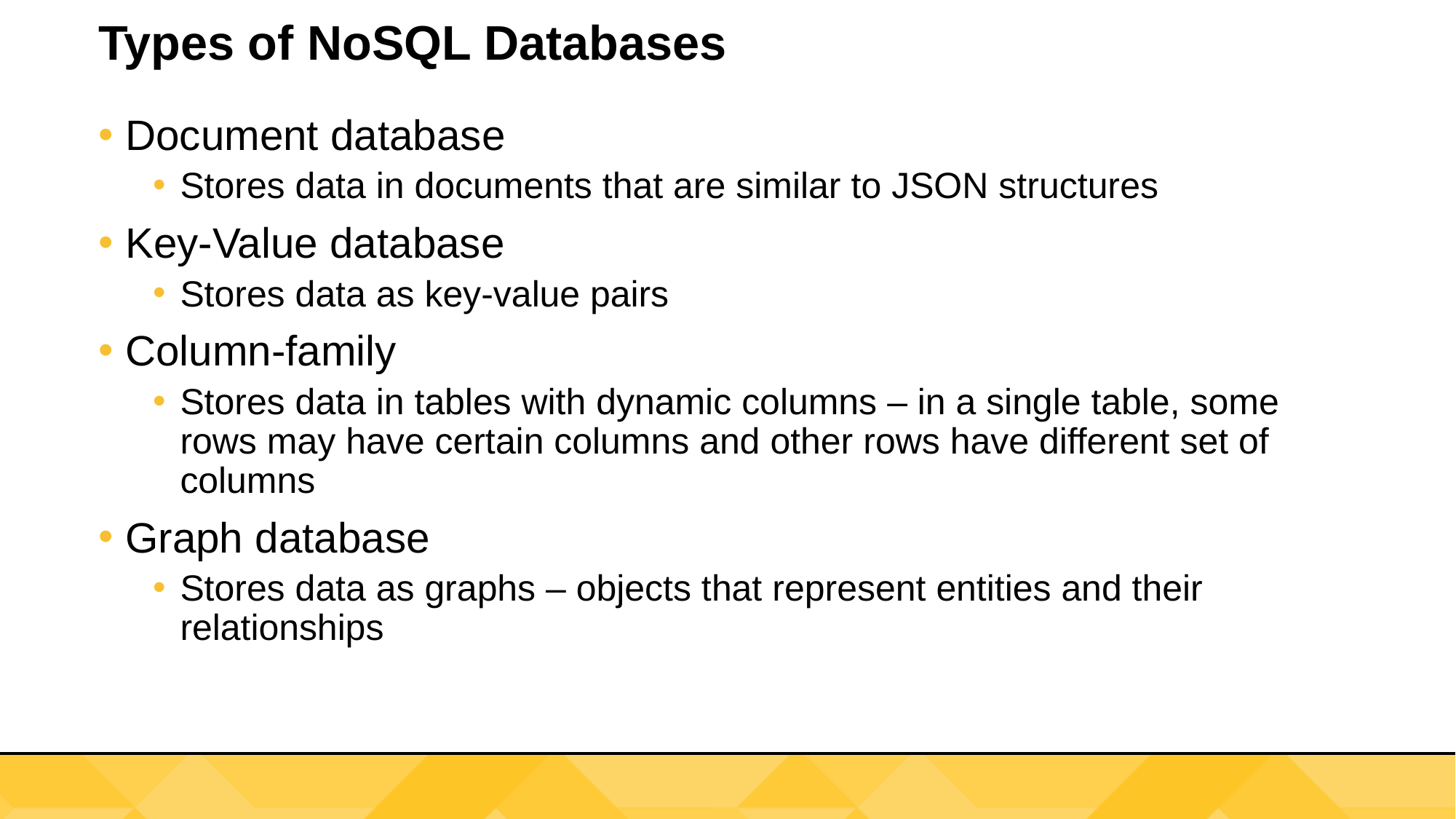

# Types of NoSQL Databases
Document database
Stores data in documents that are similar to JSON structures
Key-Value database
Stores data as key-value pairs
Column-family
Stores data in tables with dynamic columns – in a single table, some rows may have certain columns and other rows have different set of columns
Graph database
Stores data as graphs – objects that represent entities and their relationships